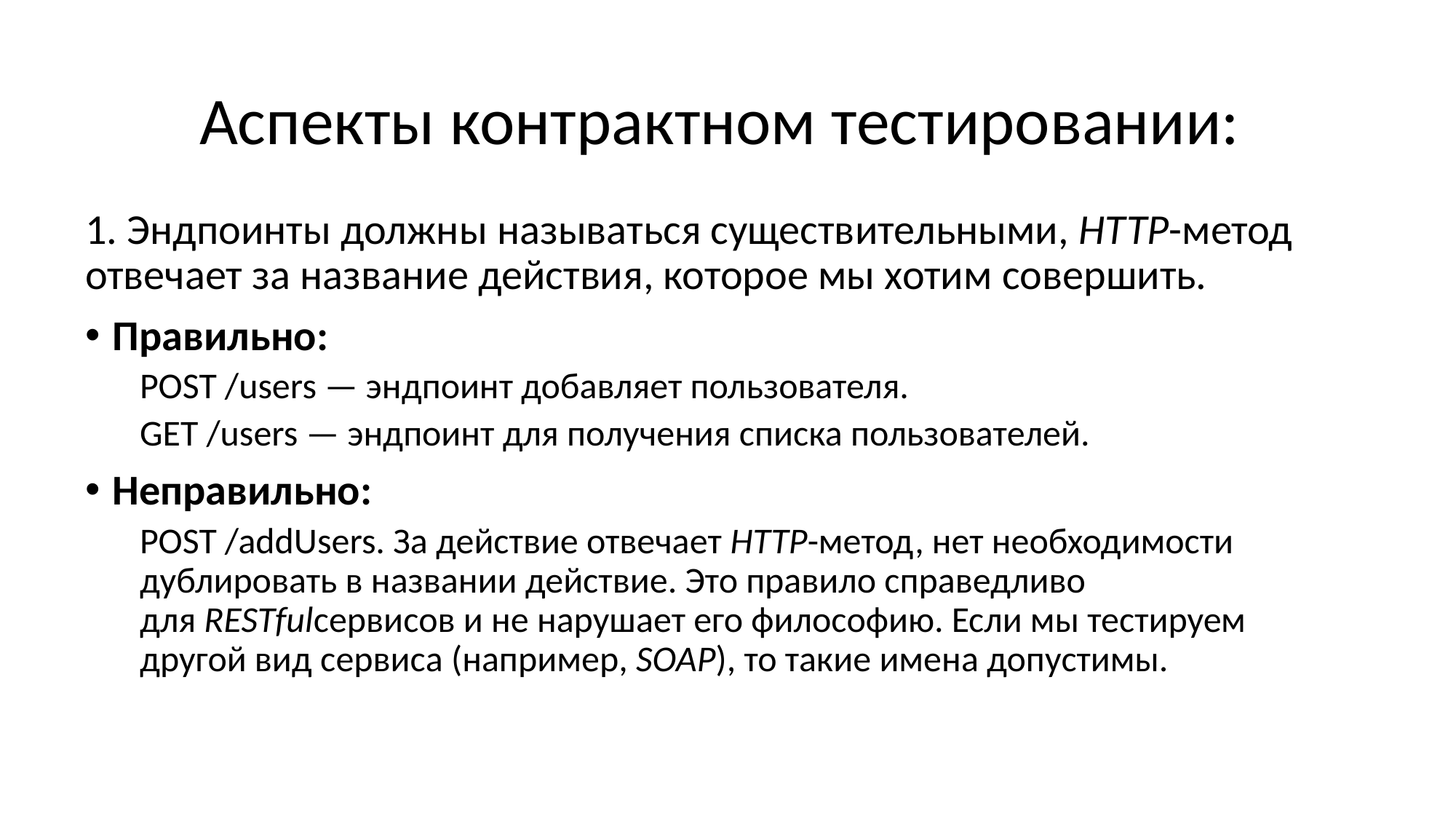

# Аспекты контрактном тестировании:
1. Эндпоинты должны называться существительными, HTTP-метод отвечает за название действия, которое мы хотим совершить.
Правильно:
POST /users — эндпоинт добавляет пользователя.
GET /users — эндпоинт для получения списка пользователей.
Неправильно:
POST /addUsers. За действие отвечает HTTP-метод, нет необходимости дублировать в названии действие. Это правило справедливо для RESTfulсервисов и не нарушает его философию. Если мы тестируем другой вид сервиса (например, SOAP), то такие имена допустимы.